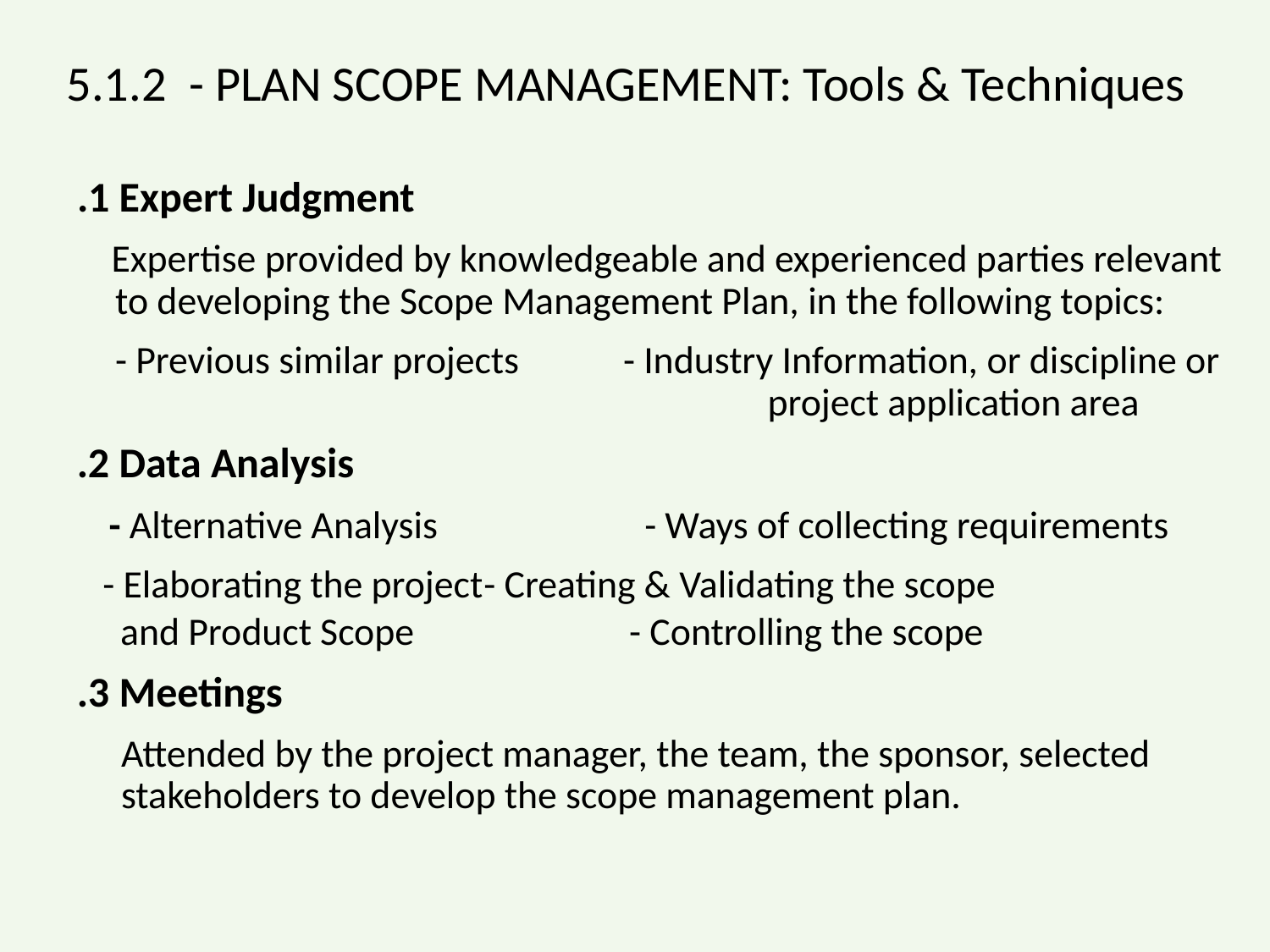

# 5.1.2  - PLAN SCOPE MANAGEMENT: Tools & Techniques
.1 Expert Judgment
    Expertise provided by knowledgeable and experienced parties relevant to developing the Scope Management Plan, in the following topics:
	- Previous similar projects 	- Industry Information, or discipline or 					  project application area
.2 Data Analysis
     - Alternative Analysis		 - Ways of collecting requirements
	- Elaborating the project	- Creating & Validating the scope
     and Product Scope		- Controlling the scope
.3 Meetings
	Attended by the project manager, the team, the sponsor, selected stakeholders to develop the scope management plan.